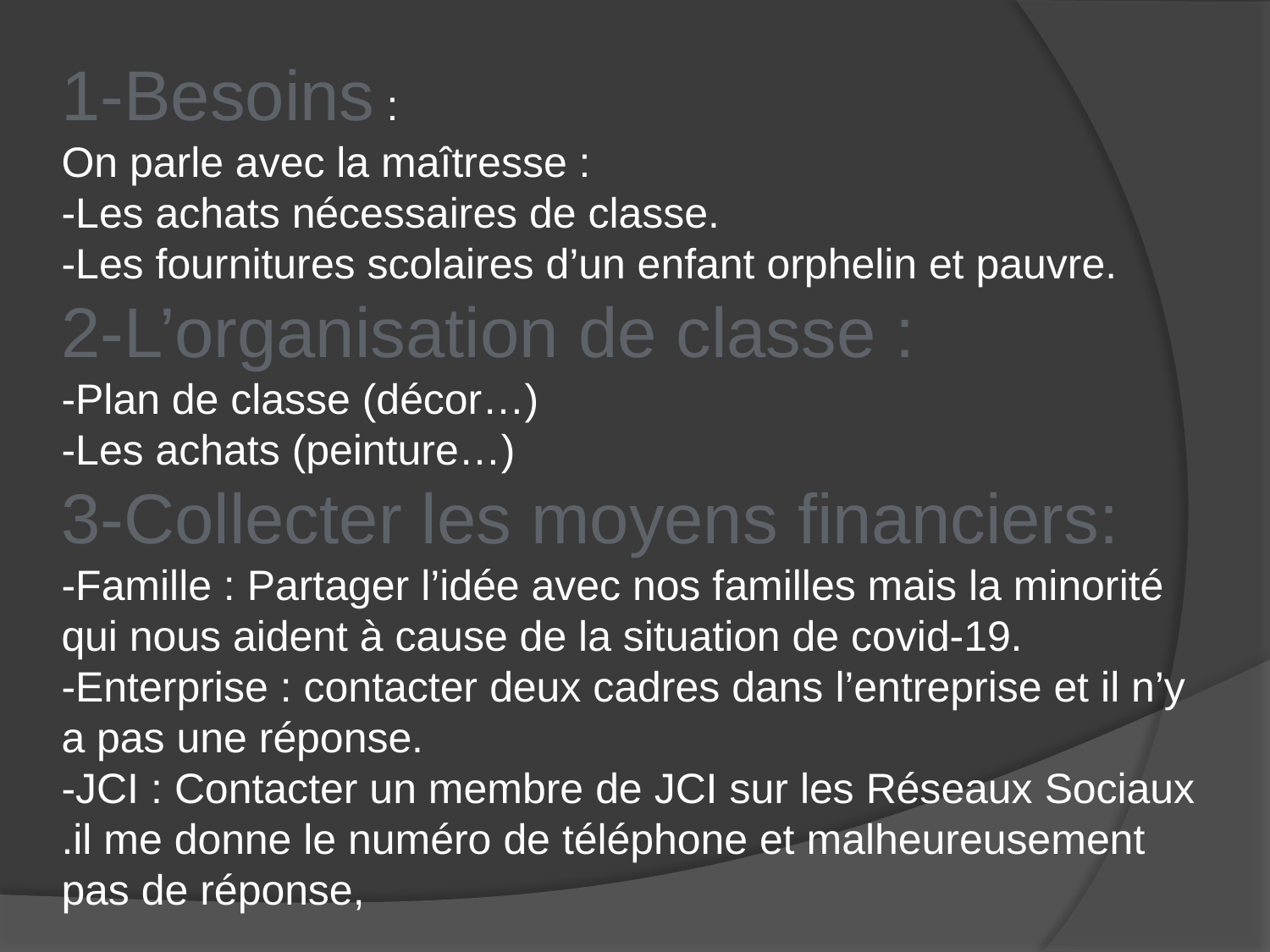

# 1-Besoins : On parle avec la maîtresse : -Les achats nécessaires de classe. -Les fournitures scolaires d’un enfant orphelin et pauvre. 2-L’organisation de classe : -Plan de classe (décor…) -Les achats (peinture…) 3-Collecter les moyens financiers: -Famille : Partager l’idée avec nos familles mais la minorité qui nous aident à cause de la situation de covid-19. -Enterprise : contacter deux cadres dans l’entreprise et il n’y a pas une réponse. -JCI : Contacter un membre de JCI sur les Réseaux Sociaux .il me donne le numéro de téléphone et malheureusement  pas de réponse,